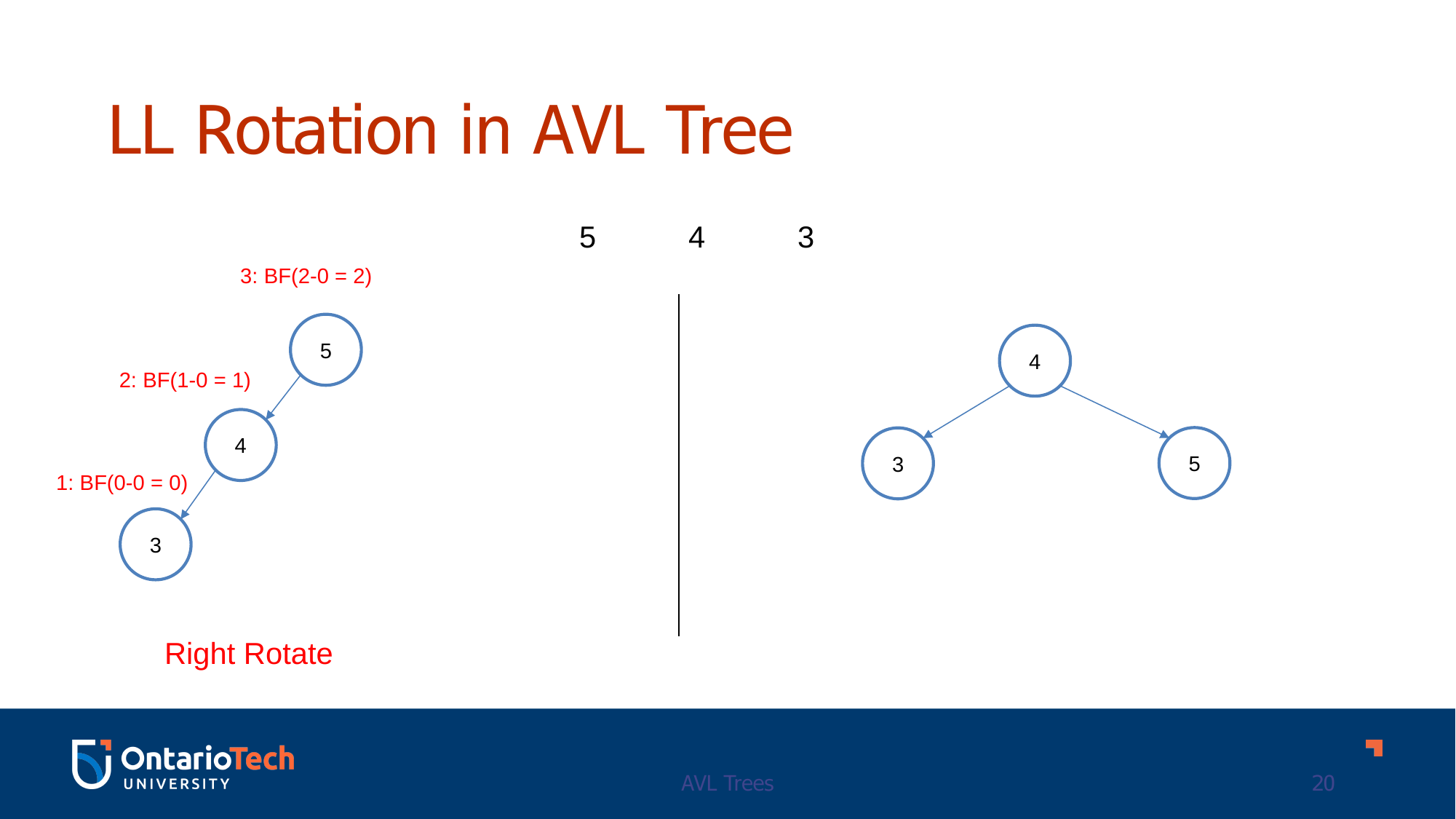

LL Rotation in AVL Tree
5	4	3
3: BF(2-0 = 2)
5
4
2: BF(1-0 = 1)
4
5
3
1: BF(0-0 = 0)
3
Right Rotate
AVL Trees
20